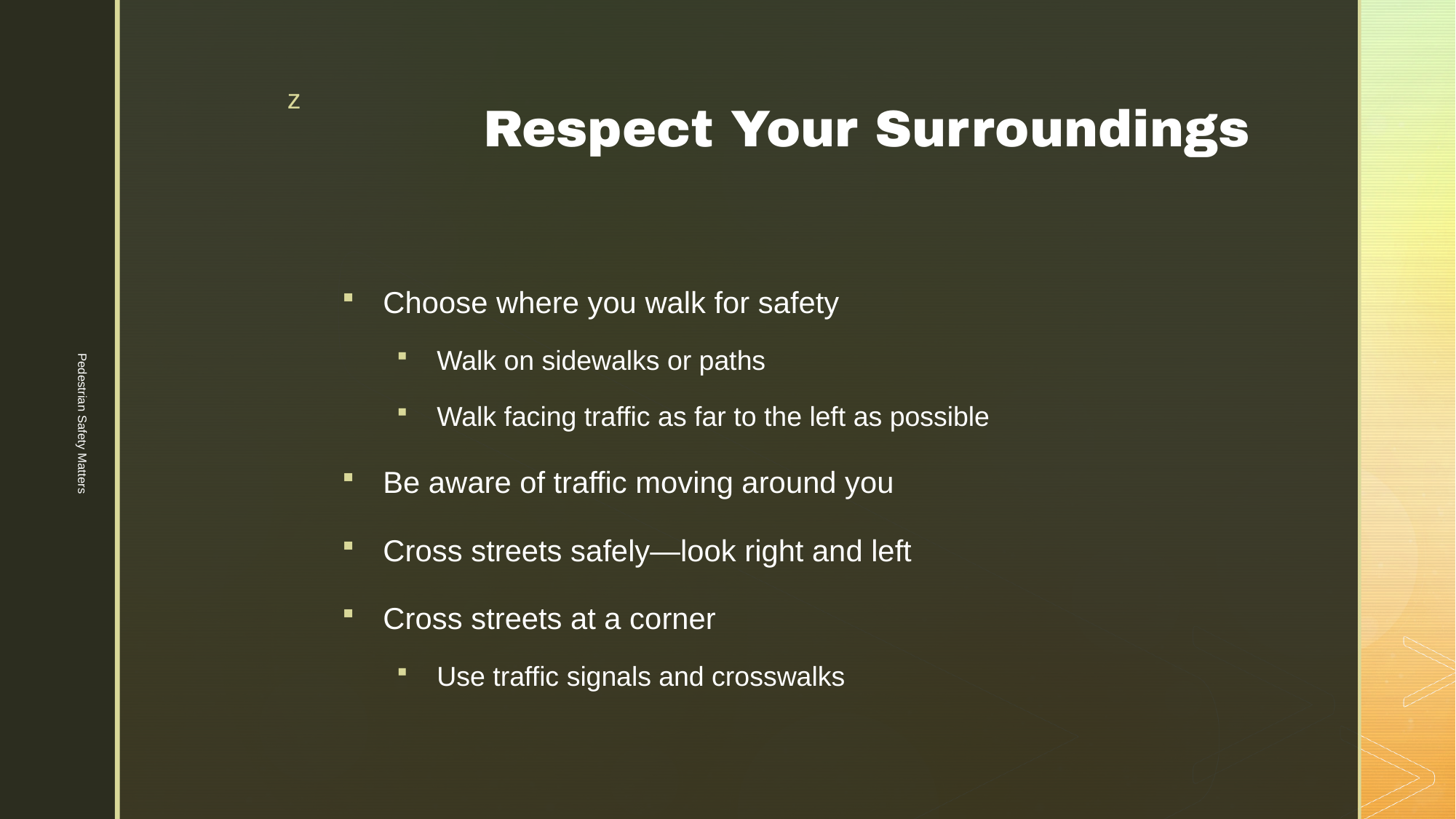

# Respect Your Surroundings
Choose where you walk for safety
Walk on sidewalks or paths
Walk facing traffic as far to the left as possible
Be aware of traffic moving around you
Cross streets safely—look right and left
Cross streets at a corner
Use traffic signals and crosswalks
Pedestrian Safety Matters